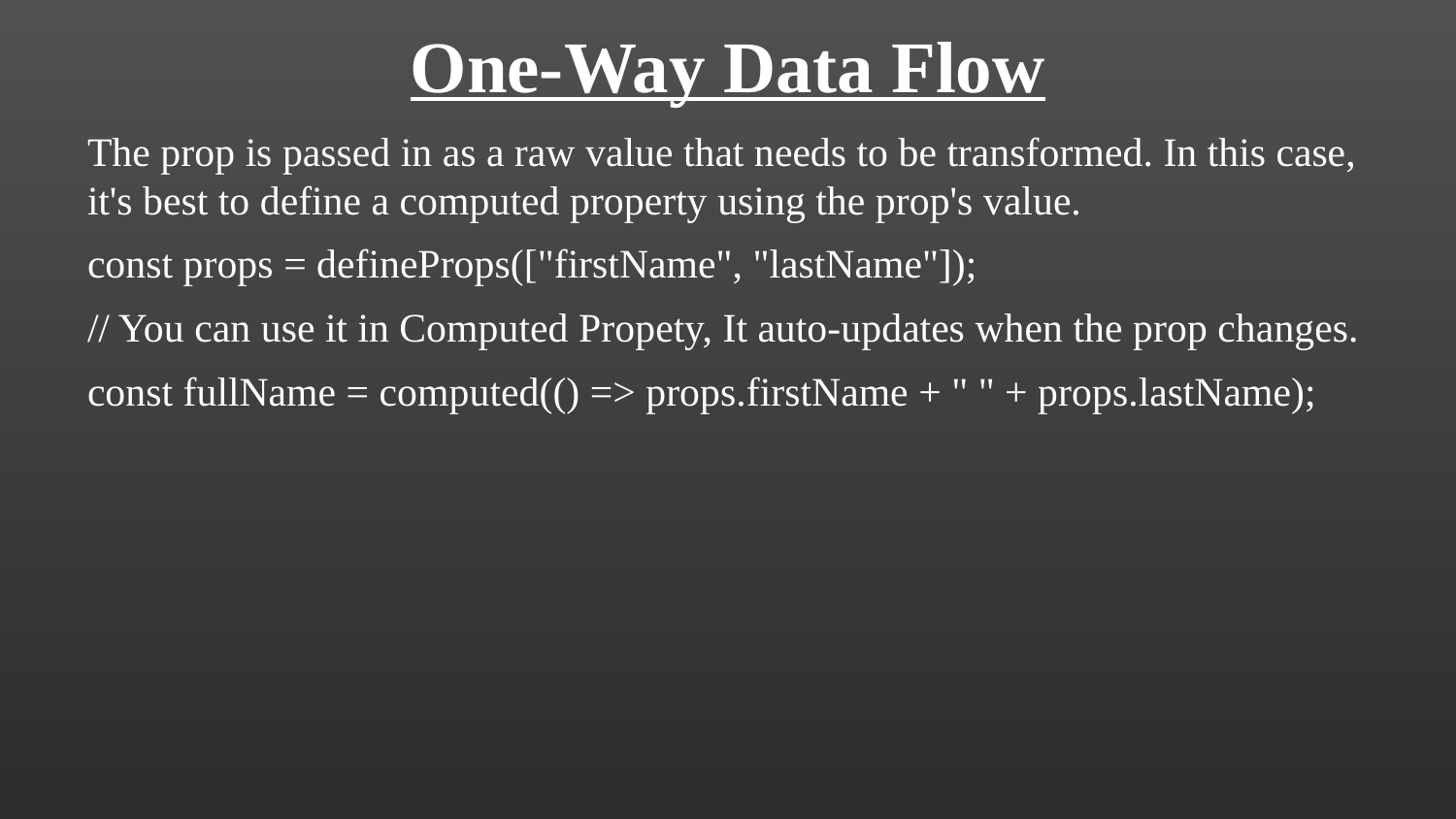

One-Way Data Flow
The prop is passed in as a raw value that needs to be transformed. In this case, it's best to define a computed property using the prop's value.
const props = defineProps(["firstName", "lastName"]);
// You can use it in Computed Propety, It auto-updates when the prop changes.
const fullName = computed(() => props.firstName + " " + props.lastName);